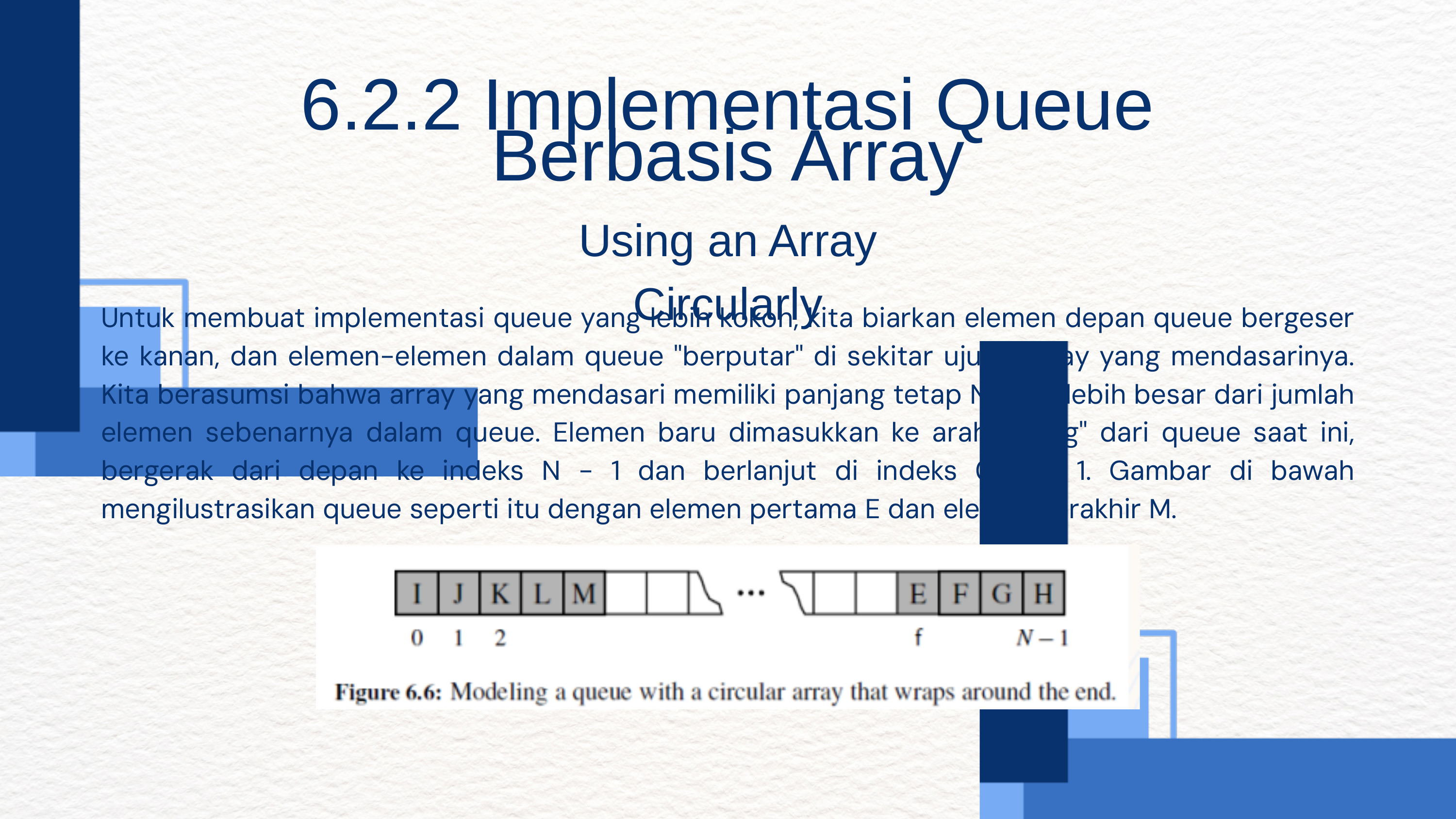

6.2.2 Implementasi Queue Berbasis Array
Using an Array Circularly
Untuk membuat implementasi queue yang lebih kokoh, kita biarkan elemen depan queue bergeser ke kanan, dan elemen-elemen dalam queue "berputar" di sekitar ujung array yang mendasarinya. Kita berasumsi bahwa array yang mendasari memiliki panjang tetap N yang lebih besar dari jumlah elemen sebenarnya dalam queue. Elemen baru dimasukkan ke arah "ujung" dari queue saat ini, bergerak dari depan ke indeks N - 1 dan berlanjut di indeks 0, lalu 1. Gambar di bawah mengilustrasikan queue seperti itu dengan elemen pertama E dan elemen terakhir M.